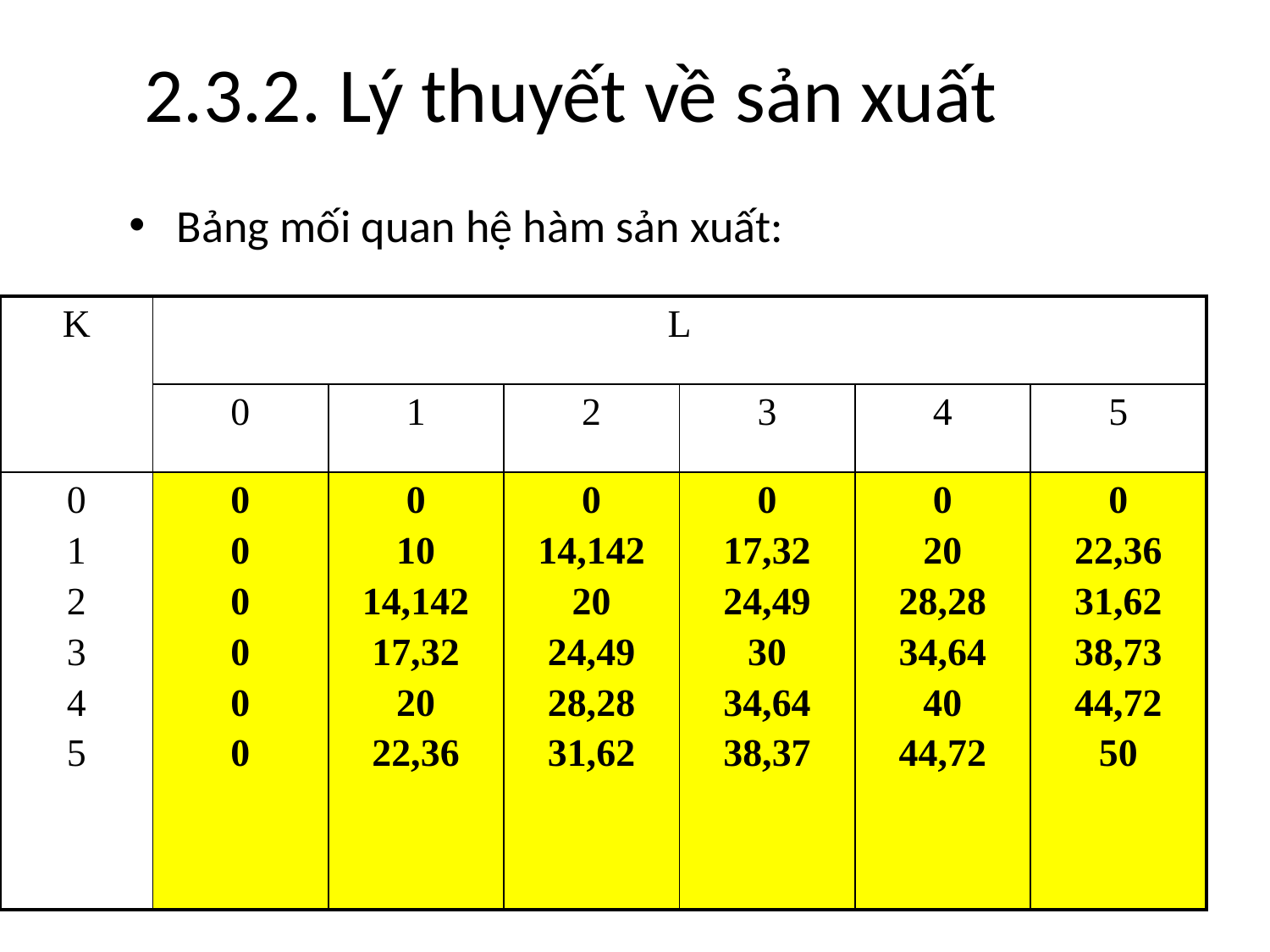

2.3.2. Lý thuyết về sản xuất
Bảng mối quan hệ hàm sản xuất:
| K | L |  |  |  |  |  |
| --- | --- | --- | --- | --- | --- | --- |
|  | 0 | 1 | 2 | 3 | 4 | 5 |
| 0 1 2 3 4 5 | 0 0 0 0 0 0 | 0 10 14,142 17,32 20 22,36 | 0 14,142 20 24,49 28,28 31,62 | 0 17,32 24,49 30 34,64 38,37 | 0 20 28,28 34,64 40 44,72 | 0 22,36 31,62 38,73 44,72 50 |